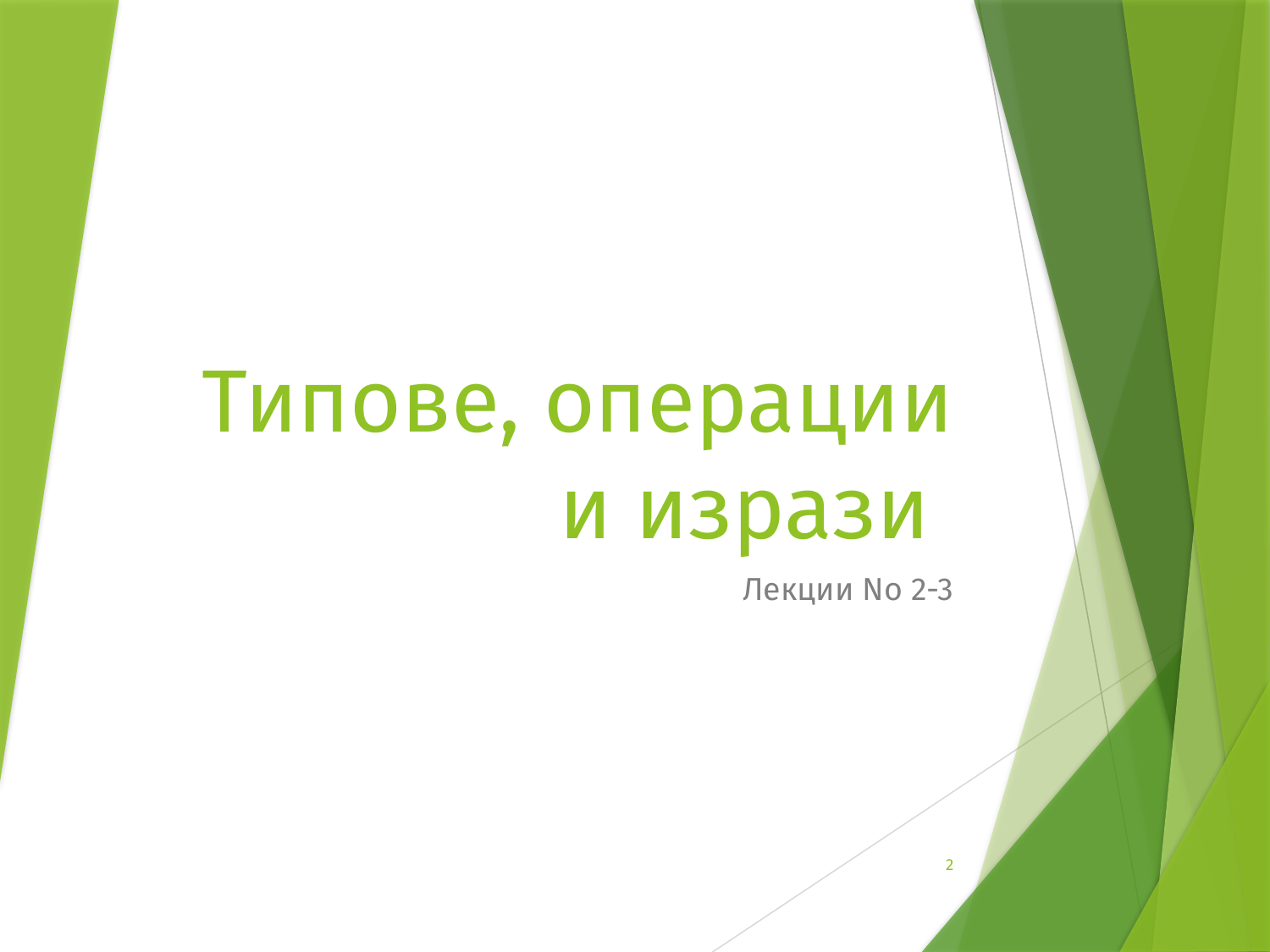

# Типове, операции и изрази
Лекции No 2-3

2